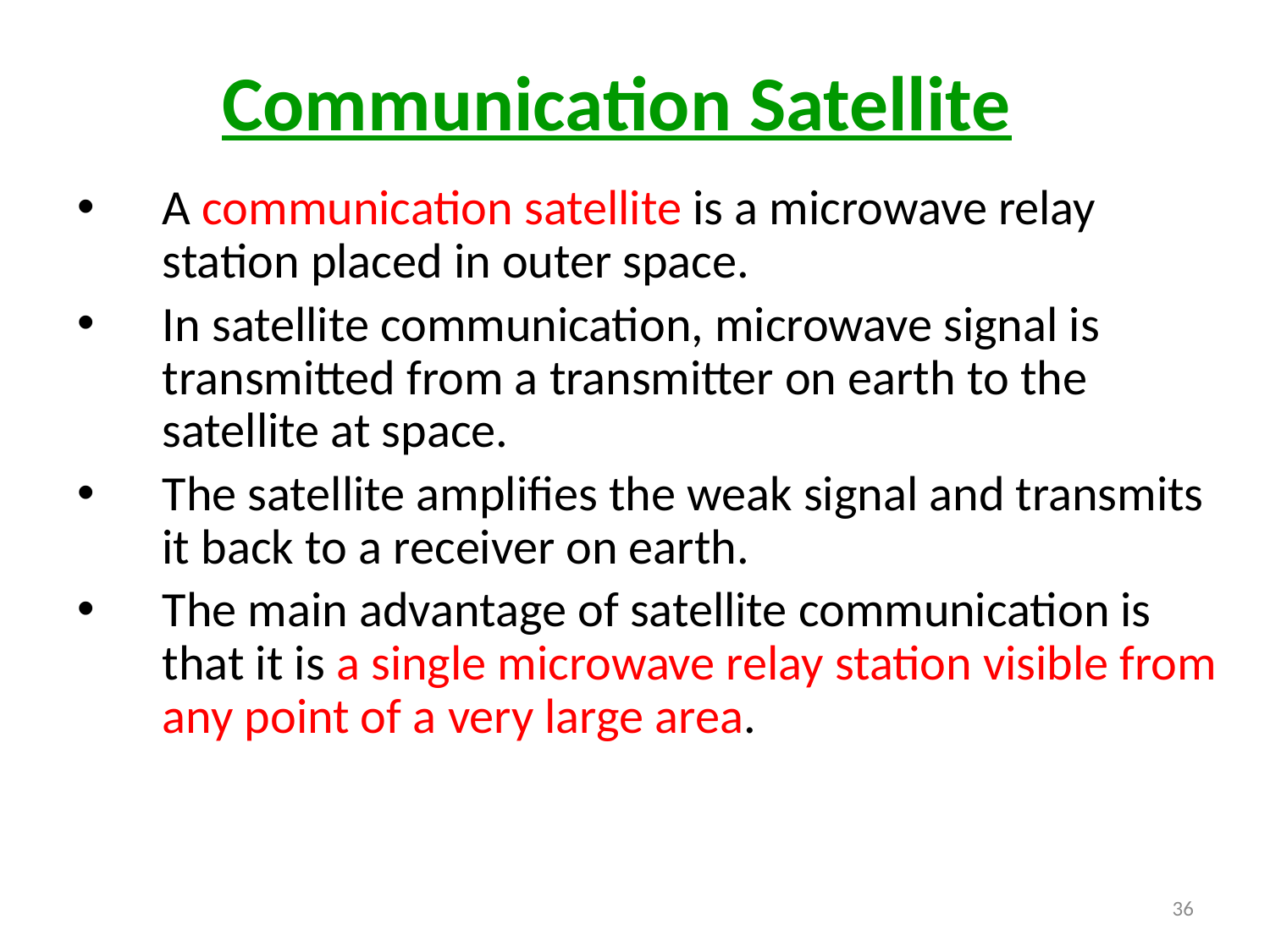

# Communication Satellite
A communication satellite is a microwave relay station placed in outer space.
In satellite communication, microwave signal is transmitted from a transmitter on earth to the satellite at space.
The satellite amplifies the weak signal and transmits it back to a receiver on earth.
The main advantage of satellite communication is that it is a single microwave relay station visible from any point of a very large area.
36